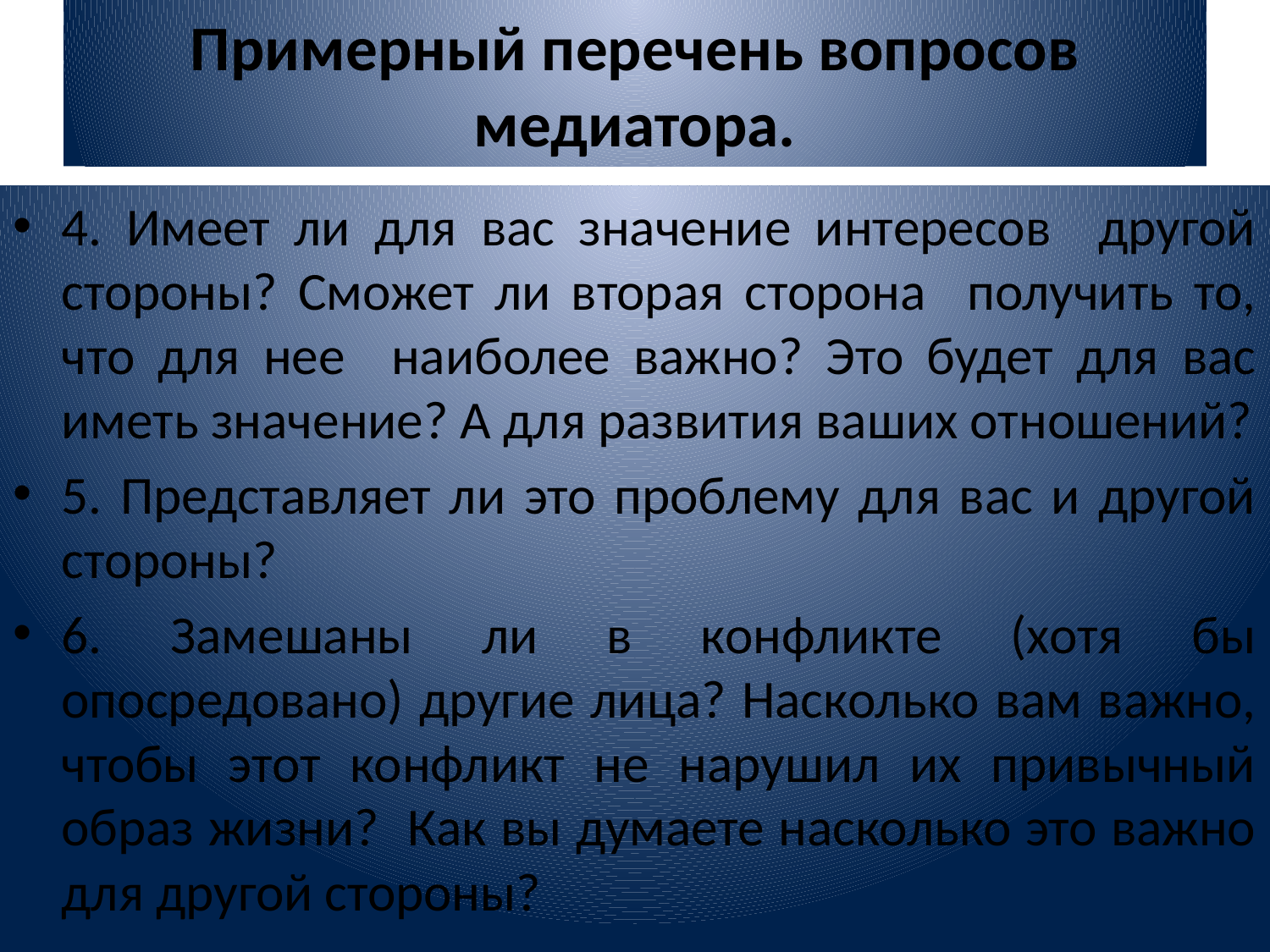

# Примерный перечень вопросов медиатора.
4. Имеет ли для вас значение интересов  другой стороны? Сможет ли вторая сторона  получить то, что для нее  наиболее важно? Это будет для вас иметь значение? А для развития ваших отношений?
5. Представляет ли это проблему для вас и другой стороны?
6. Замешаны ли в конфликте (хотя бы опосредовано) другие лица? Насколько вам важно, чтобы этот конфликт не нарушил их привычный образ жизни?  Как вы думаете насколько это важно для другой стороны?